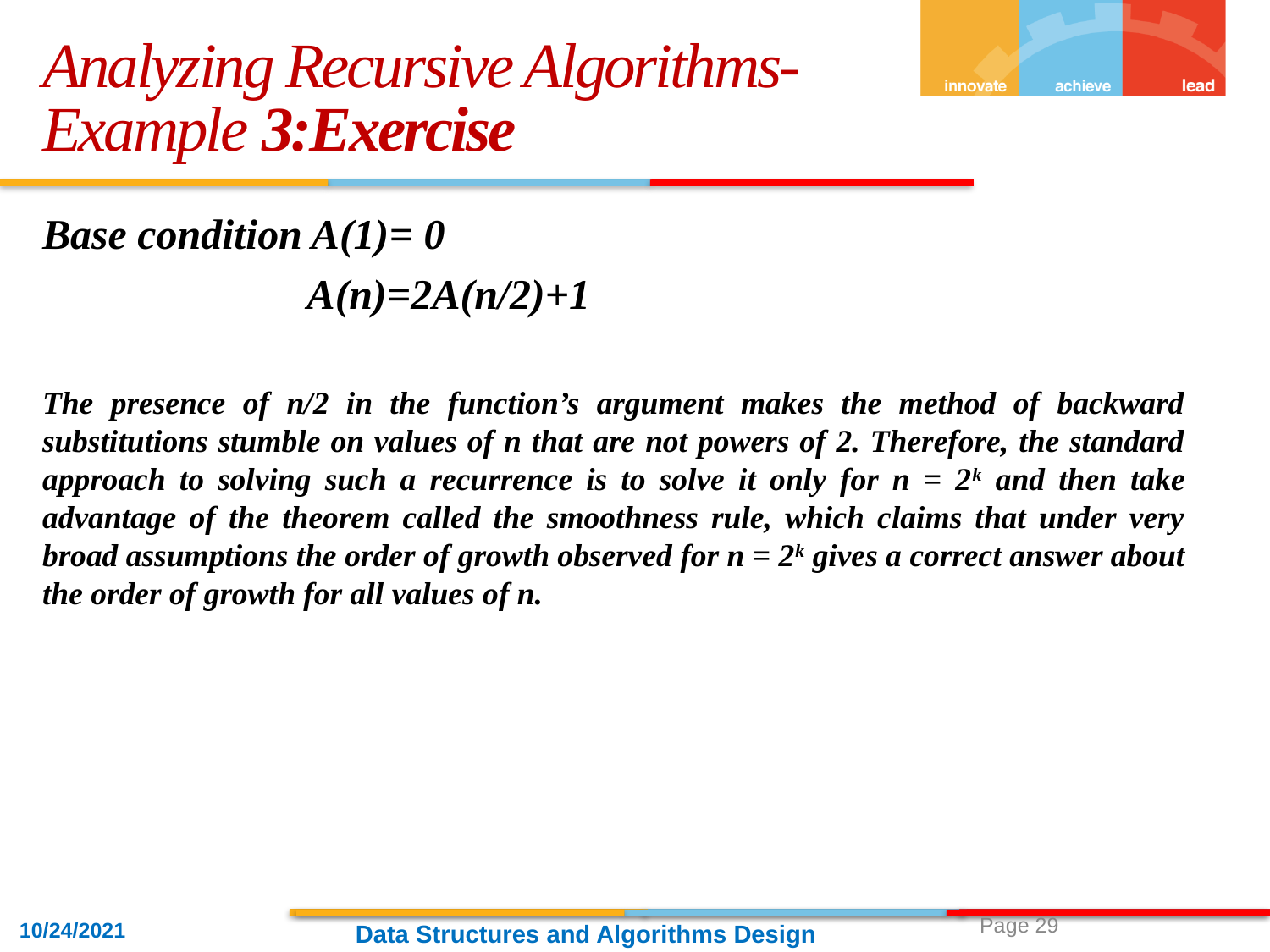

Analyzing Recursive Algorithms-Example 3:Exercise
Base condition A(1)= 0
		 A(n)=2A(n/2)+1

The presence of n/2 in the function’s argument makes the method of backward substitutions stumble on values of n that are not powers of 2. Therefore, the standard approach to solving such a recurrence is to solve it only for n = 2k and then take advantage of the theorem called the smoothness rule, which claims that under very broad assumptions the order of growth observed for n = 2k gives a correct answer about the order of growth for all values of n.
Data Structures and Algorithms Design
 Page 29
10/24/2021